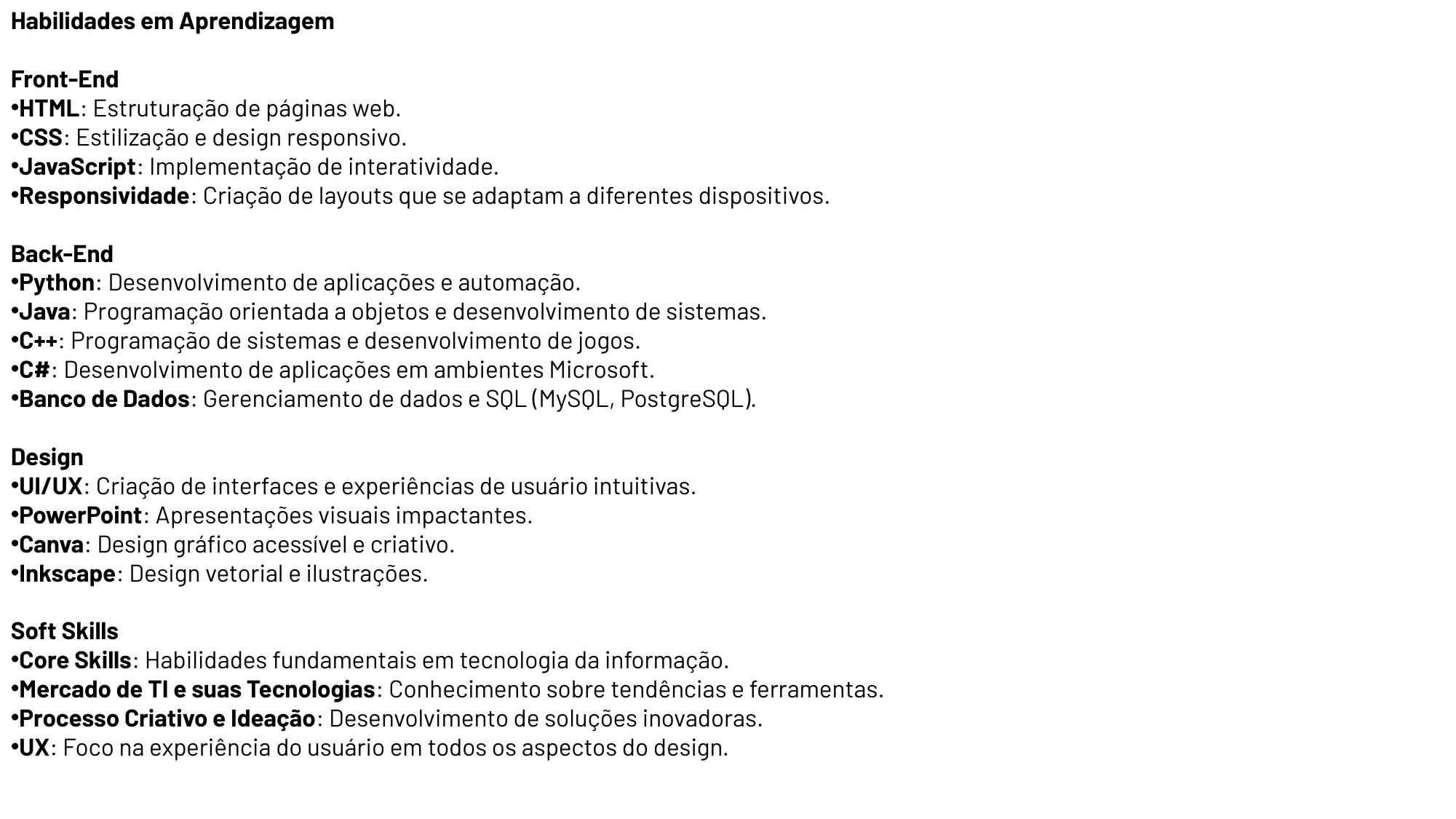

Habilidades em Aprendizagem

Front-End
HTML: Estruturação de páginas web.
CSS: Estilização e design responsivo.
JavaScript: Implementação de interatividade.
Responsividade: Criação de layouts que se adaptam a diferentes dispositivos.

Back-End
Python: Desenvolvimento de aplicações e automação.
Java: Programação orientada a objetos e desenvolvimento de sistemas.
C++: Programação de sistemas e desenvolvimento de jogos.
C#: Desenvolvimento de aplicações em ambientes Microsoft.
Banco de Dados: Gerenciamento de dados e SQL (MySQL, PostgreSQL).

Design
UI/UX: Criação de interfaces e experiências de usuário intuitivas.
PowerPoint: Apresentações visuais impactantes.
Canva: Design gráfico acessível e criativo.
Inkscape: Design vetorial e ilustrações.

Soft Skills
Core Skills: Habilidades fundamentais em tecnologia da informação.
Mercado de TI e suas Tecnologias: Conhecimento sobre tendências e ferramentas.
Processo Criativo e Ideação: Desenvolvimento de soluções inovadoras.
UX: Foco na experiência do usuário em todos os aspectos do design.